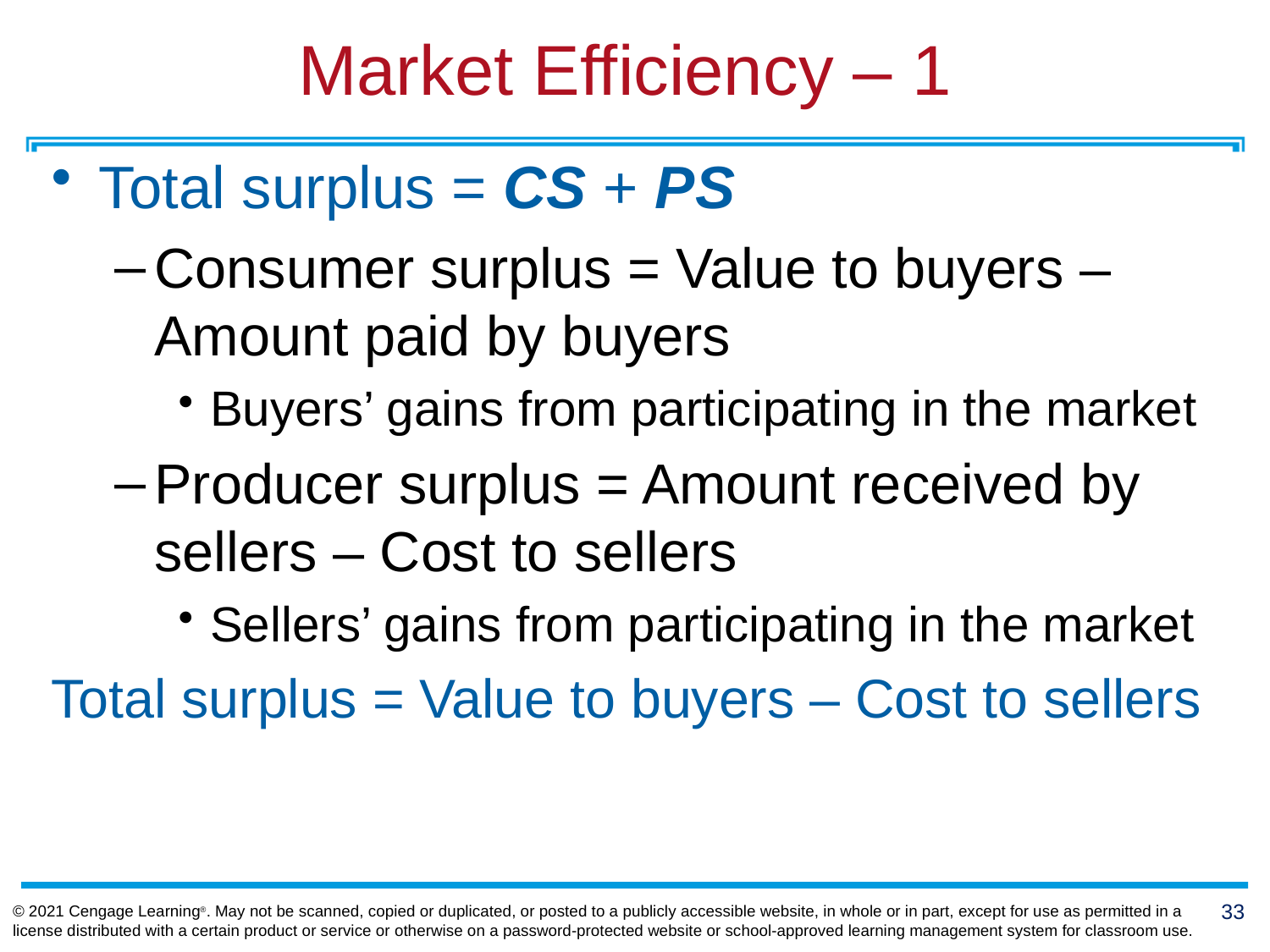

# Market Efficiency – 1
Total surplus = CS + PS
Consumer surplus = Value to buyers – Amount paid by buyers
Buyers’ gains from participating in the market
Producer surplus = Amount received by sellers – Cost to sellers
Sellers’ gains from participating in the market
Total surplus = Value to buyers – Cost to sellers
33